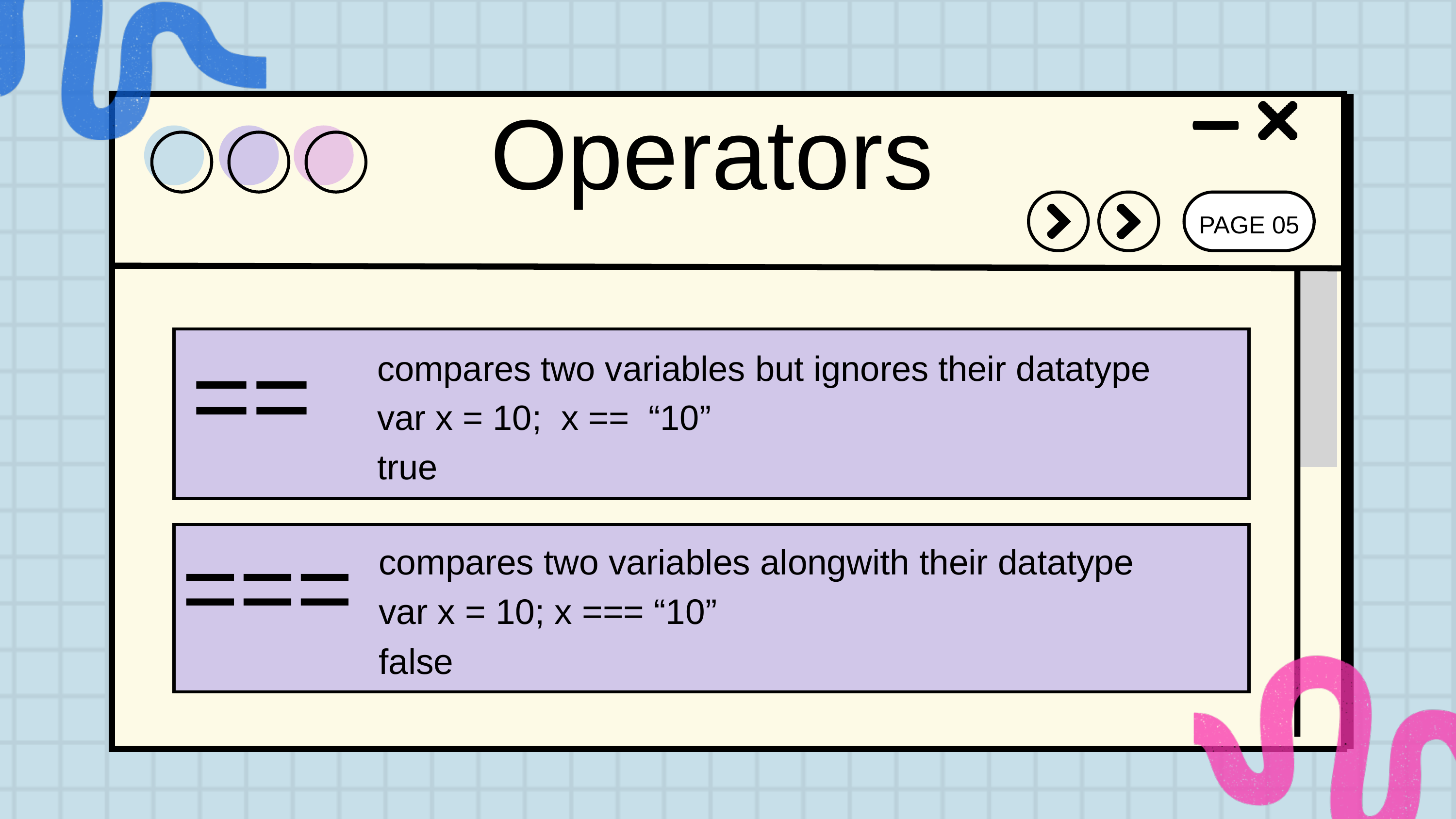

Operators

PAGE 05

==

compares two variables but ignores their datatype
var x = 10;  x ==  “10”
true
===

compares two variables alongwith their datatype
var x = 10; x === “10”
false